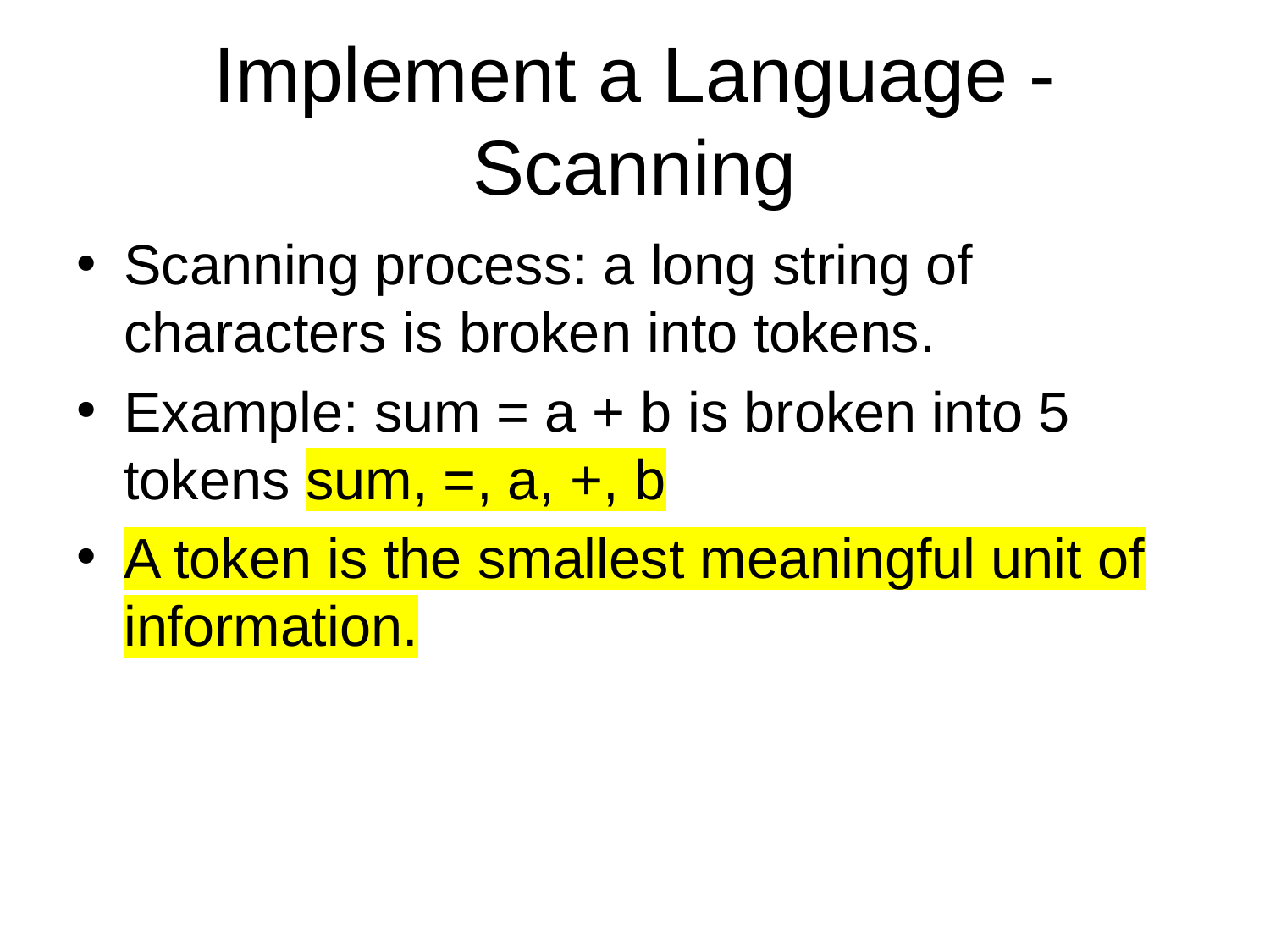

Implement a Language - Scanning
Scanning process: a long string of characters is broken into tokens.
Example: sum = a + b is broken into 5 tokens sum, =, a, +, b
A token is the smallest meaningful unit of information.